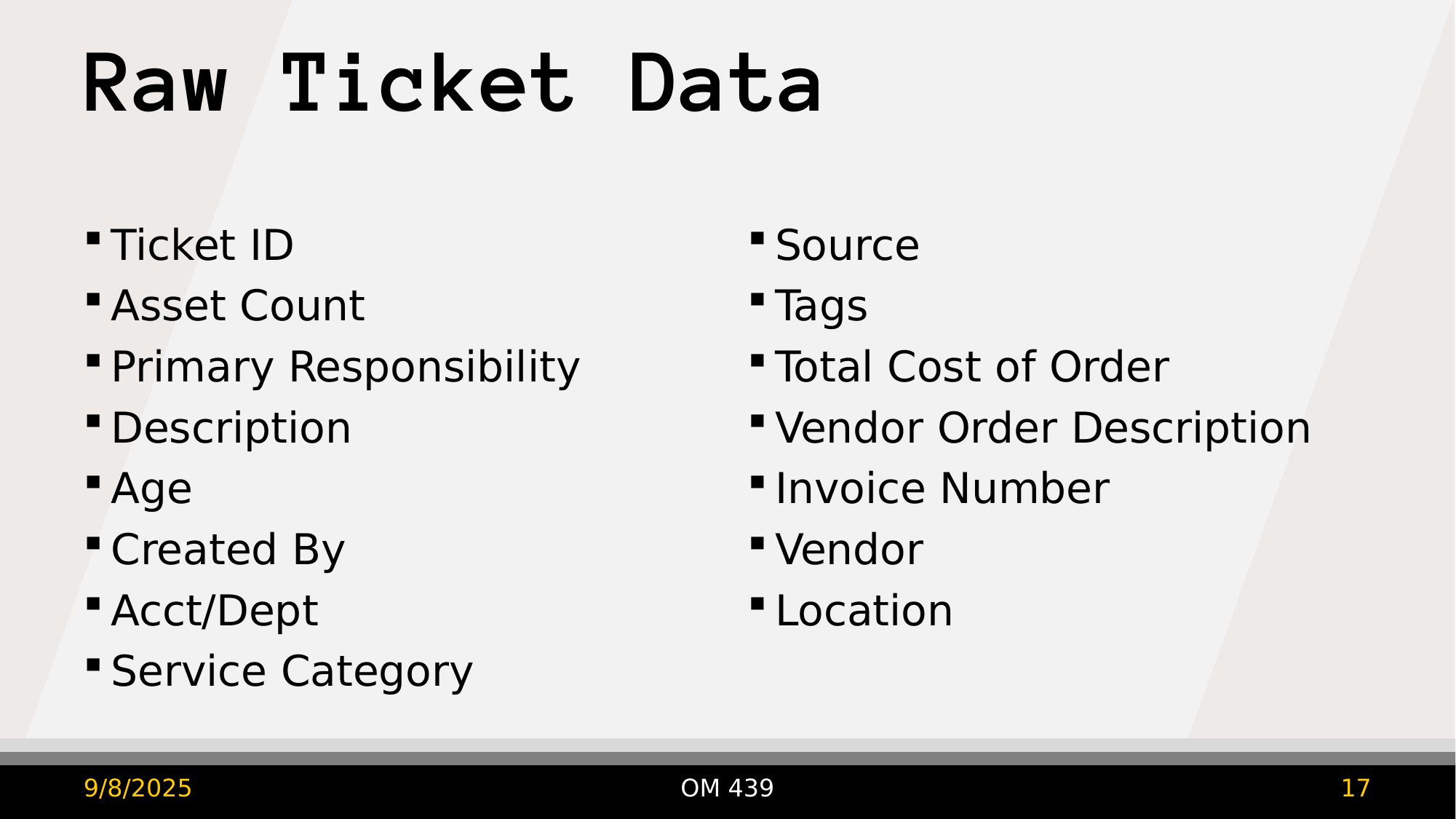

# Raw Ticket Data
Source
Tags
Total Cost of Order
Vendor Order Description
Invoice Number
Vendor
Location
Ticket ID
Asset Count
Primary Responsibility
Description
Age
Created By
Acct/Dept
Service Category
OM 439
9/8/2025
17